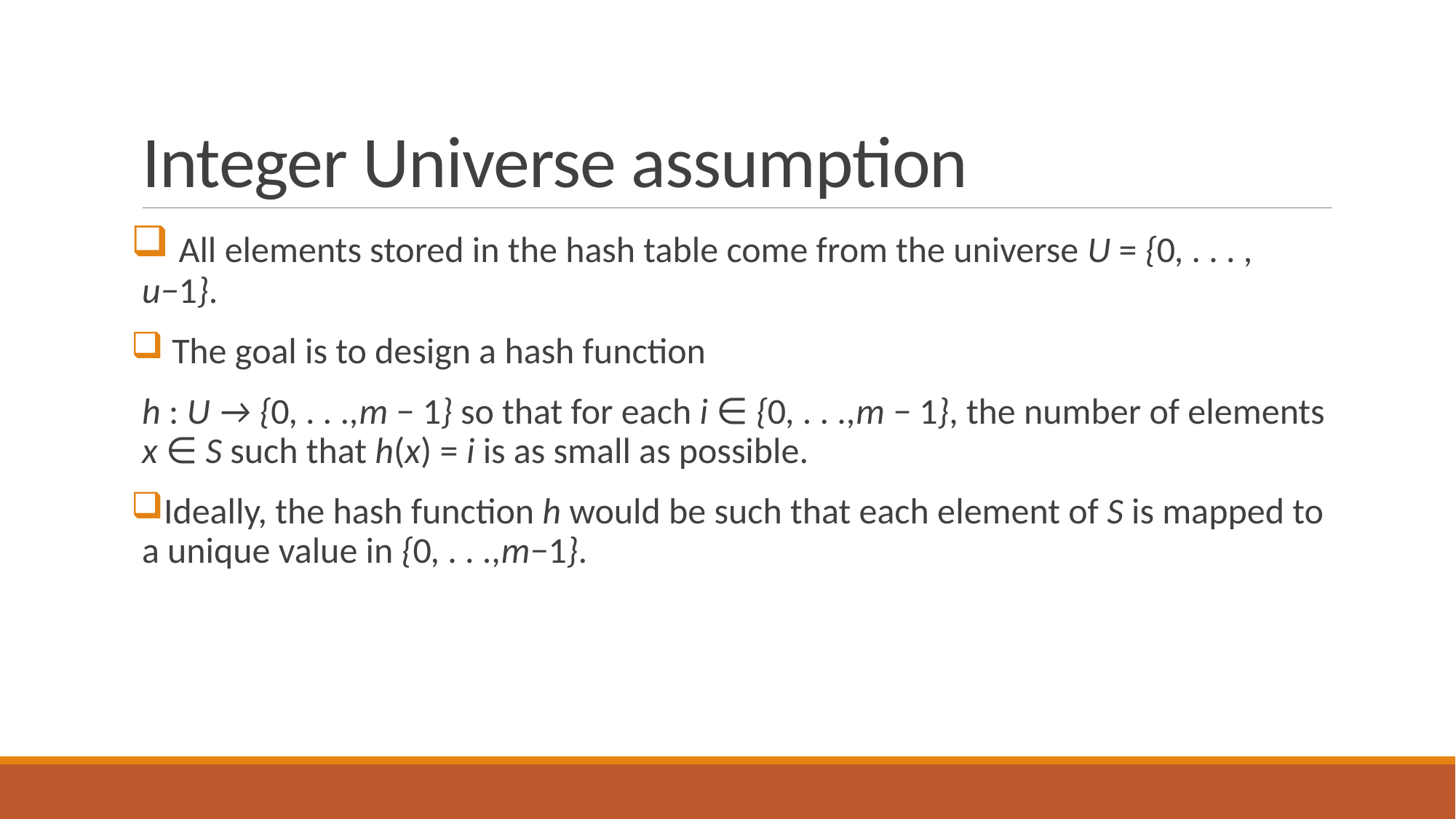

# Integer Universe assumption
 All elements stored in the hash table come from the universe U = {0, . . . , u−1}.
 The goal is to design a hash function
h : U → {0, . . .,m − 1} so that for each i ∈ {0, . . .,m − 1}, the number of elements x ∈ S such that h(x) = i is as small as possible.
Ideally, the hash function h would be such that each element of S is mapped to a unique value in {0, . . .,m−1}.